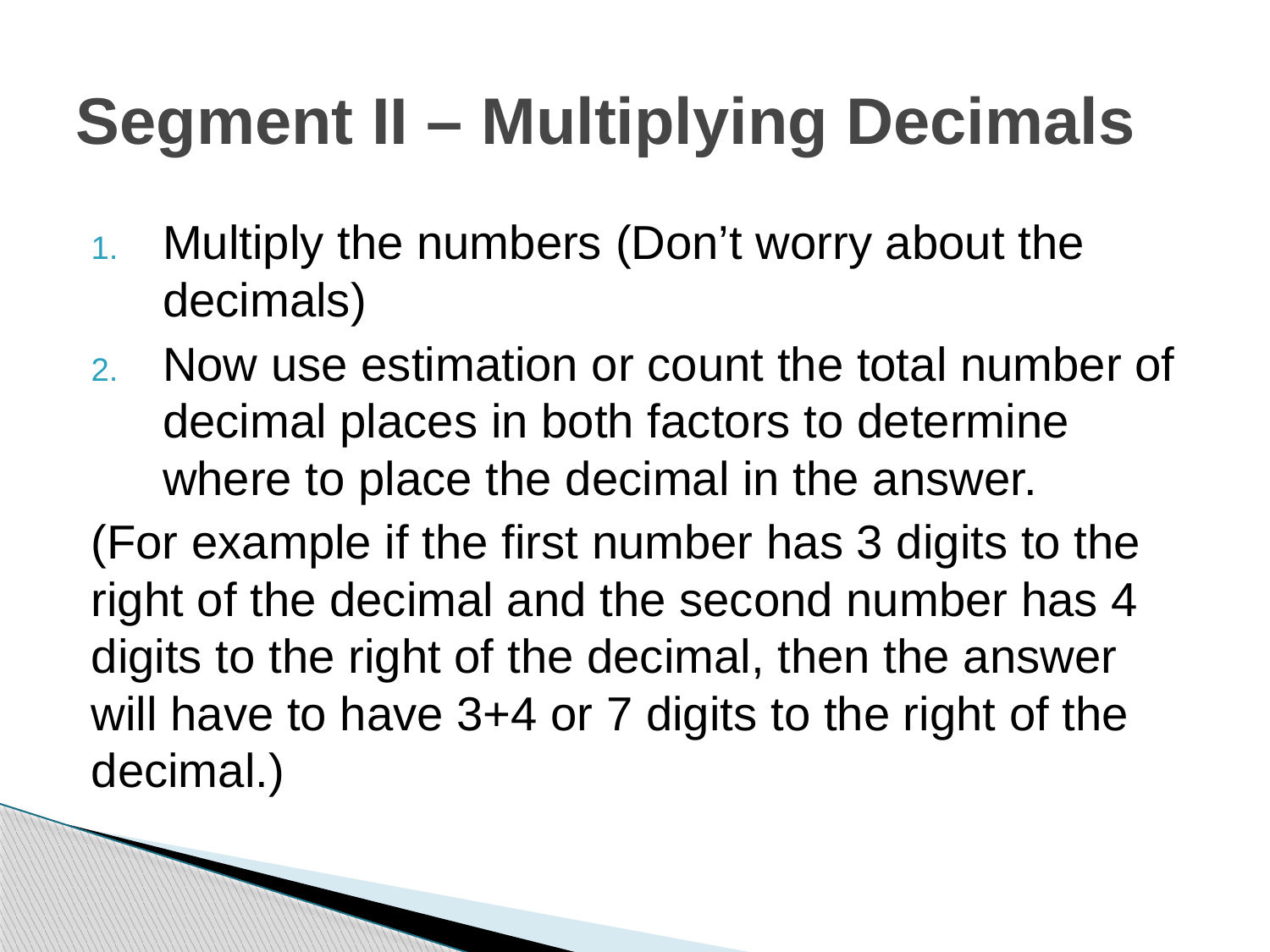

# Segment II – Multiplying Decimals
Multiply the numbers (Don’t worry about the decimals)
Now use estimation or count the total number of decimal places in both factors to determine where to place the decimal in the answer.
(For example if the first number has 3 digits to the right of the decimal and the second number has 4 digits to the right of the decimal, then the answer will have to have 3+4 or 7 digits to the right of the decimal.)